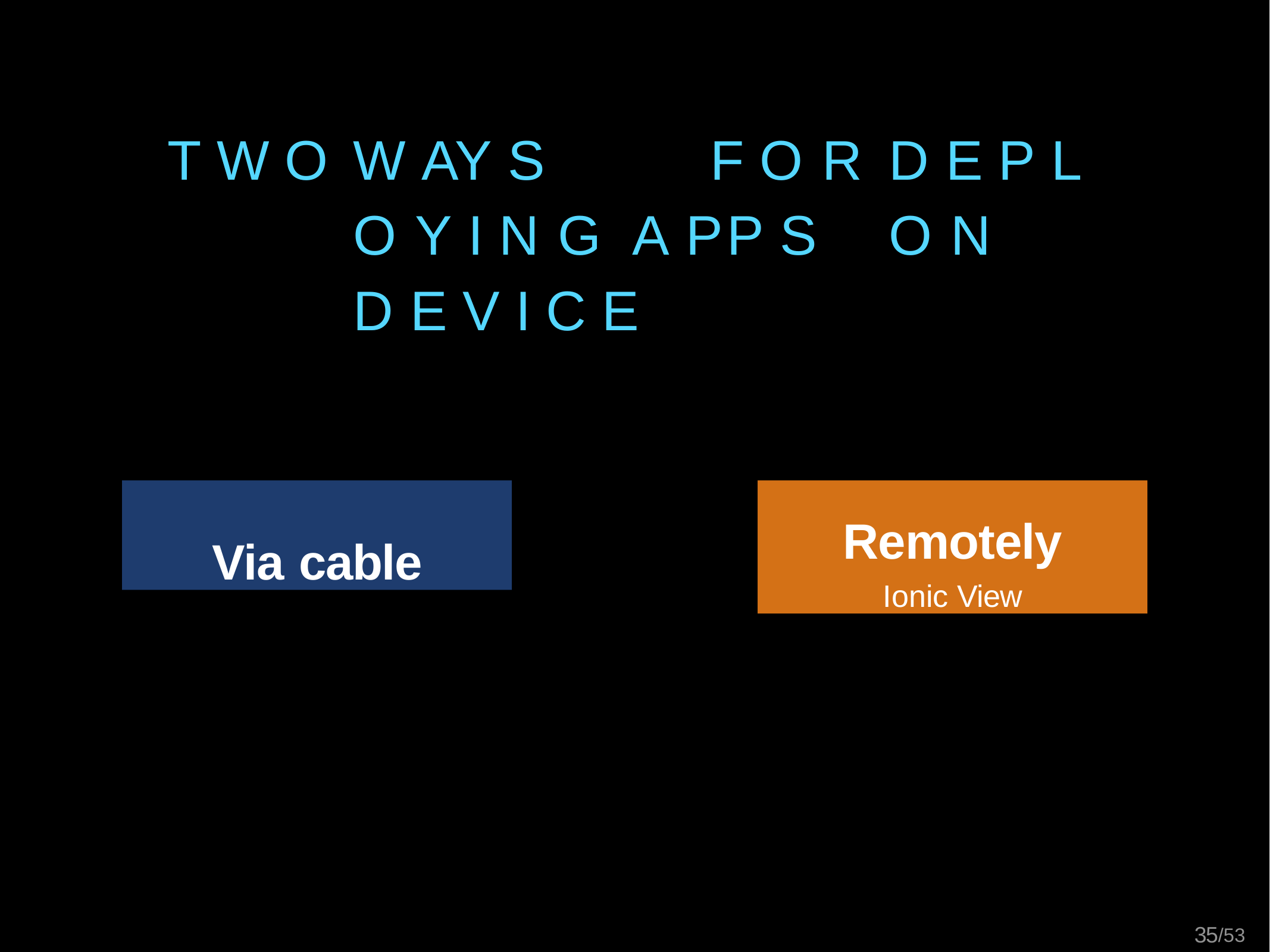

# T W O	W AY S		F O R	D E P L O Y I N G  A P P S	O N	D E V I C E
Via cable
Remotely
Ionic View
35/53